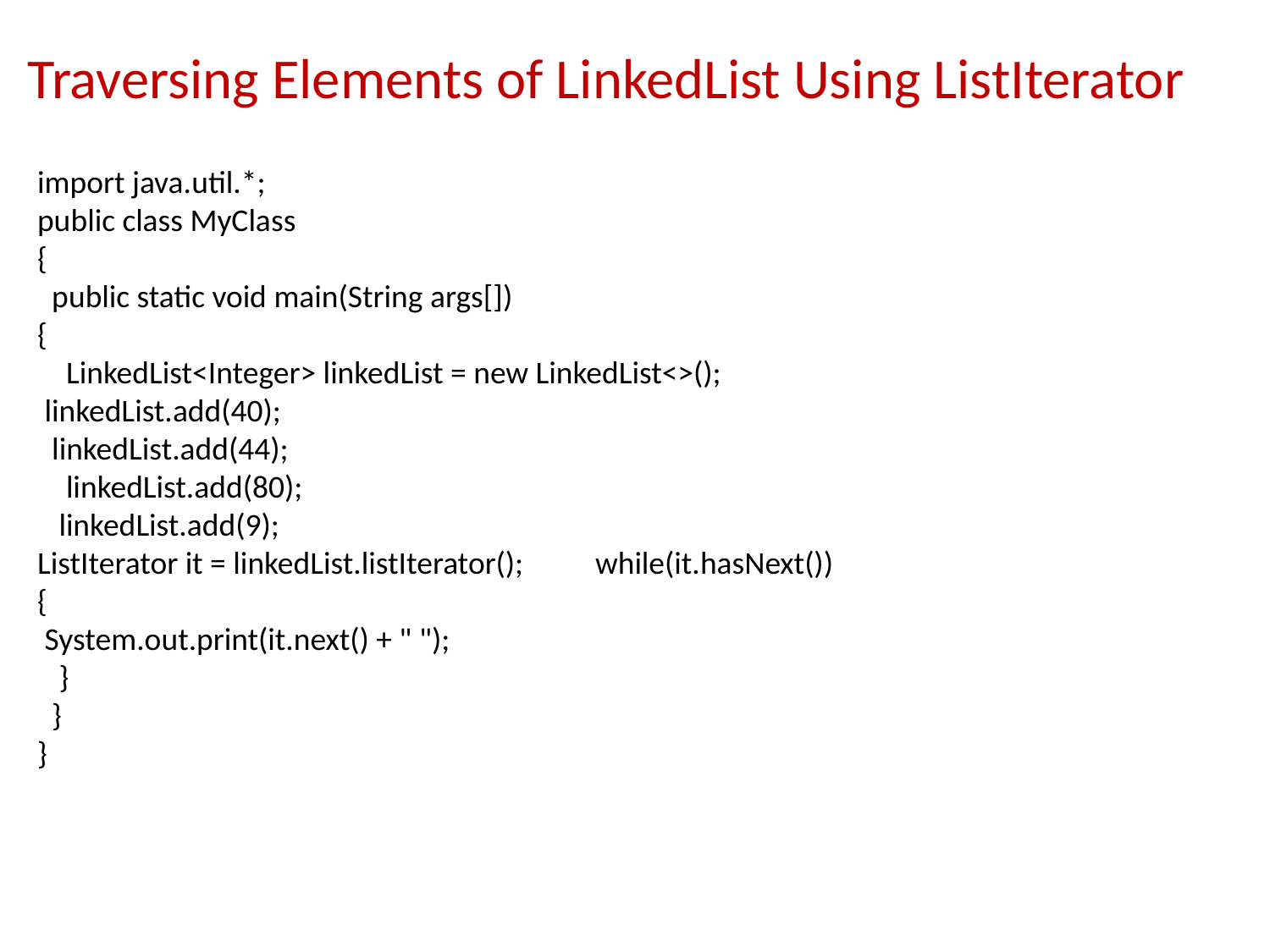

Traversing Elements of LinkedList Using ListIterator

import java.util.*;
public class MyClass
{
  public static void main(String args[])
{
    LinkedList<Integer> linkedList = new LinkedList<>();
 linkedList.add(40);
  linkedList.add(44);
    linkedList.add(80);
   linkedList.add(9);
ListIterator it = linkedList.listIterator();          while(it.hasNext())
{
 System.out.print(it.next() + " ");
   }
  }
}